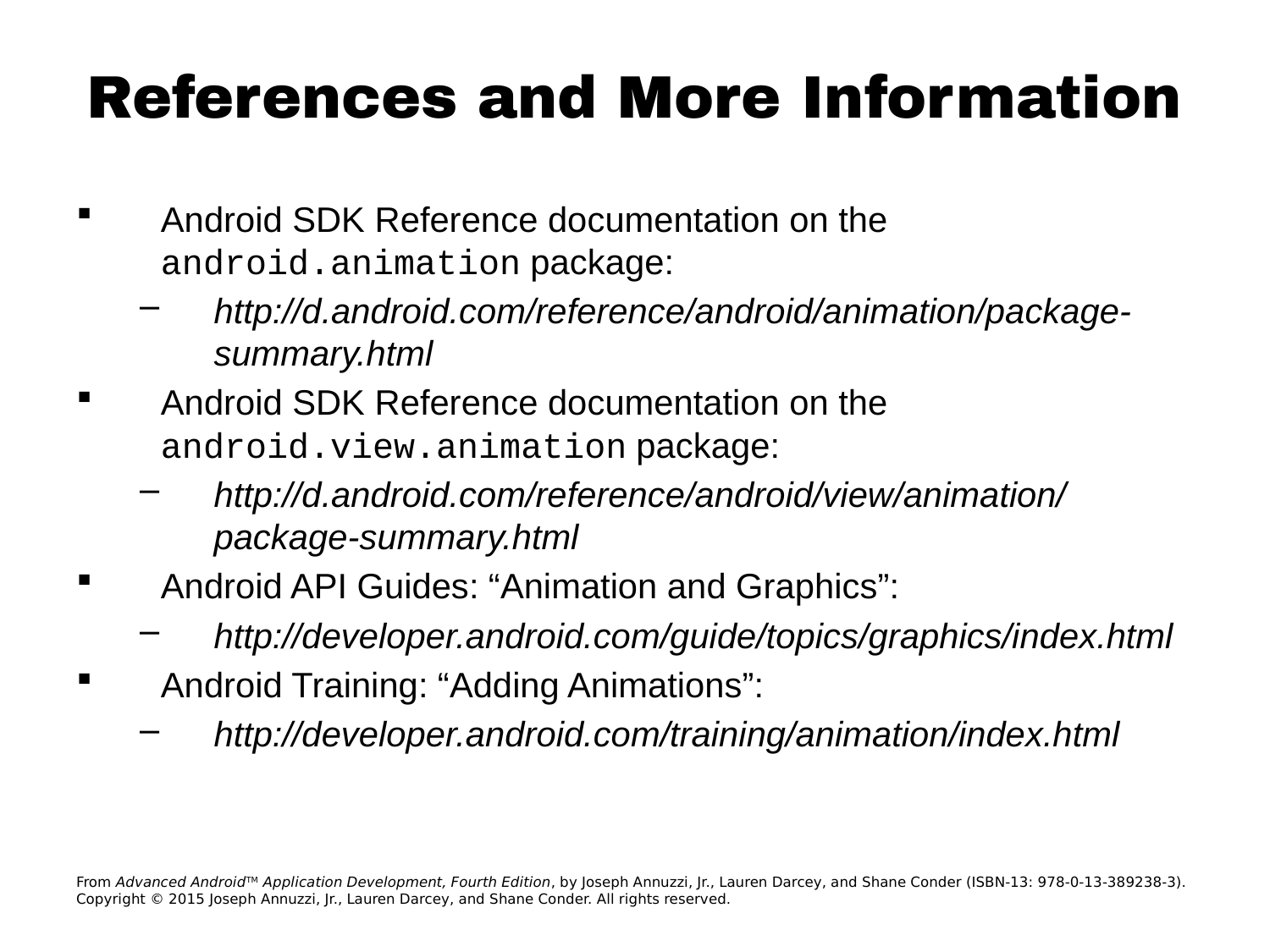

# References and More Information
Android SDK Reference documentation on the android.animation package:
http://d.android.com/reference/android/animation/package-summary.html
Android SDK Reference documentation on the android.view.animation package:
http://d.android.com/reference/android/view/animation/package-summary.html
Android API Guides: “Animation and Graphics”:
http://developer.android.com/guide/topics/graphics/index.html
Android Training: “Adding Animations”:
http://developer.android.com/training/animation/index.html
From Advanced AndroidTM Application Development, Fourth Edition, by Joseph Annuzzi, Jr., Lauren Darcey, and Shane Conder (ISBN-13: 978-0-13-389238-3). Copyright © 2015 Joseph Annuzzi, Jr., Lauren Darcey, and Shane Conder. All rights reserved.